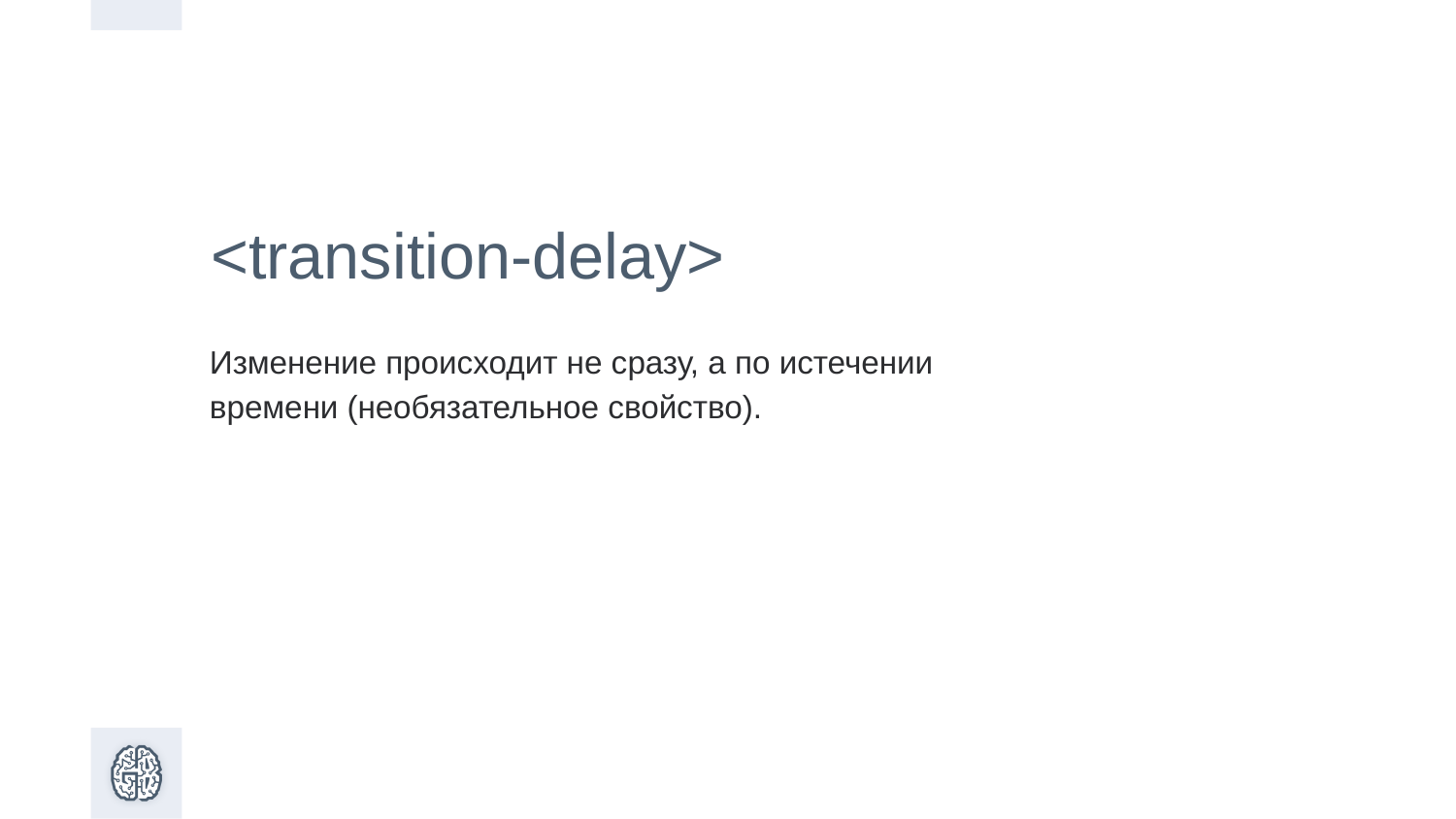

<transition-delay>
Изменение происходит не сразу, а по истечении времени (необязательное свойство).